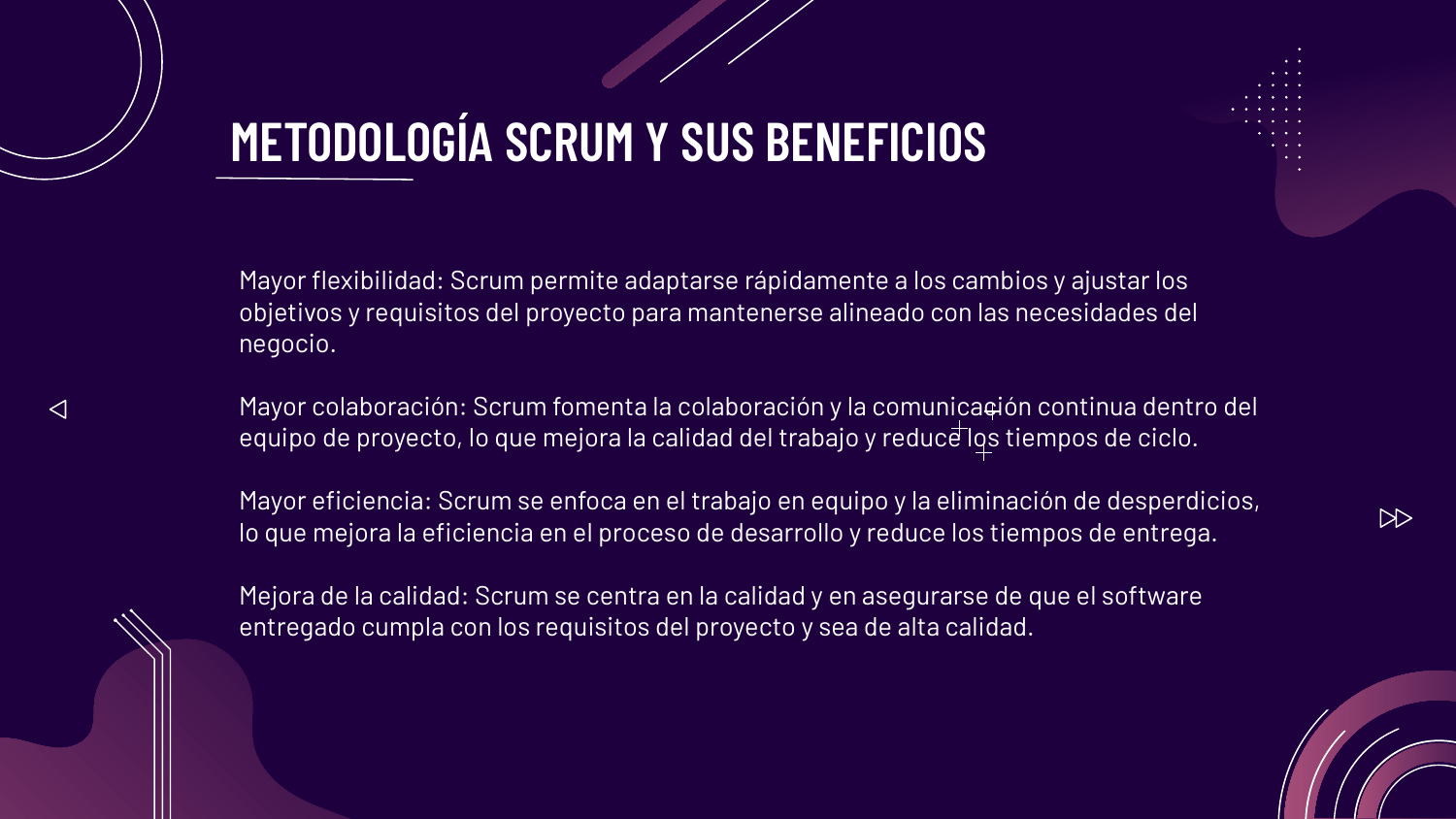

# METODOLOGÍA SCRUM Y SUS BENEFICIOS
Mayor flexibilidad: Scrum permite adaptarse rápidamente a los cambios y ajustar los objetivos y requisitos del proyecto para mantenerse alineado con las necesidades del negocio.

Mayor colaboración: Scrum fomenta la colaboración y la comunicación continua dentro del equipo de proyecto, lo que mejora la calidad del trabajo y reduce los tiempos de ciclo.

Mayor eficiencia: Scrum se enfoca en el trabajo en equipo y la eliminación de desperdicios, lo que mejora la eficiencia en el proceso de desarrollo y reduce los tiempos de entrega.

Mejora de la calidad: Scrum se centra en la calidad y en asegurarse de que el software entregado cumpla con los requisitos del proyecto y sea de alta calidad.